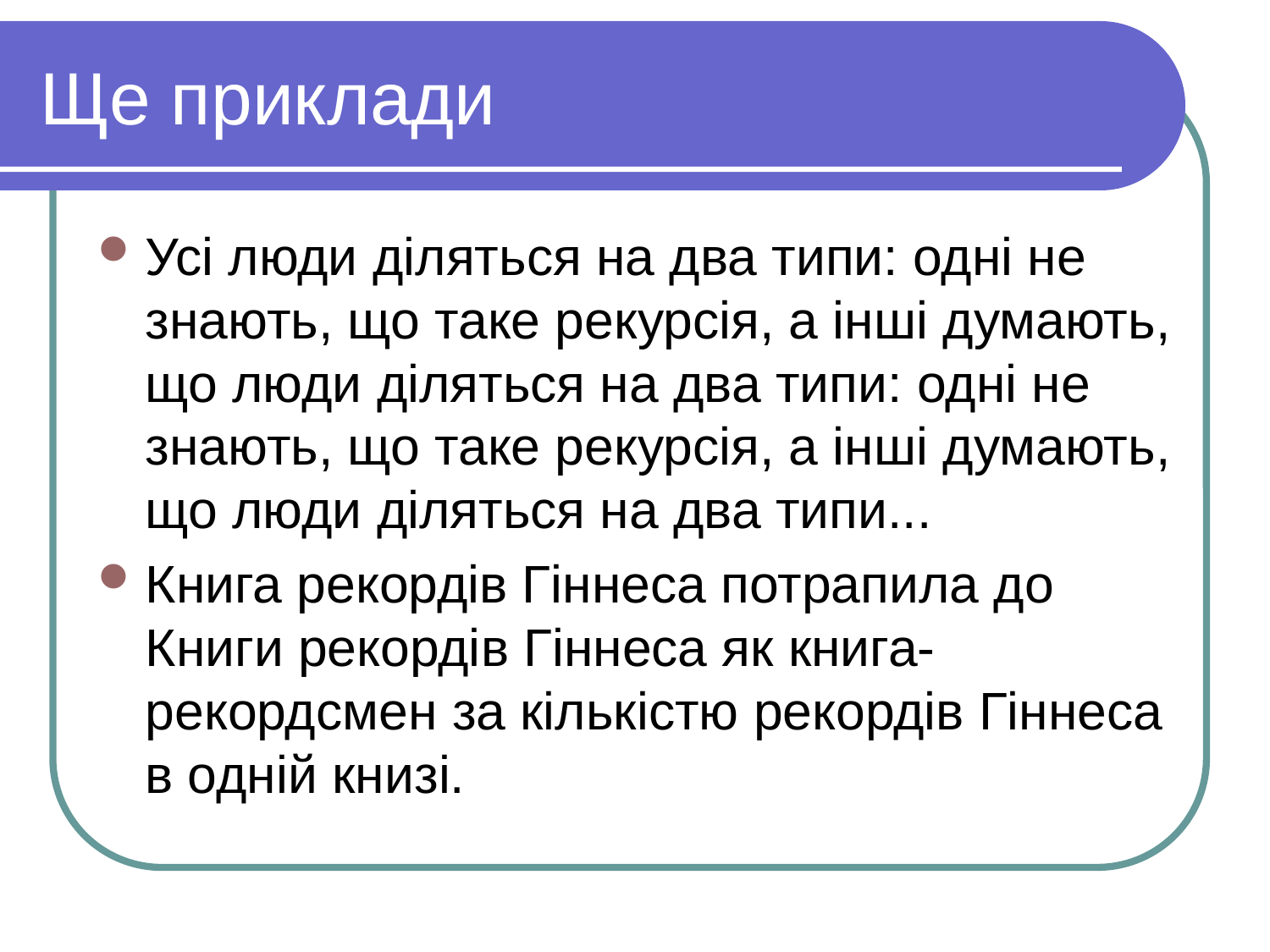

# Ще приклади
Усі люди діляться на два типи: одні не знають, що таке рекурсія, а інші думають, що люди діляться на два типи: одні не знають, що таке рекурсія, а інші думають, що люди діляться на два типи...
Книга рекордів Гіннеса потрапила до Книги рекордів Гіннеса як книга-рекордсмен за кількістю рекордів Гіннеса в одній книзі.